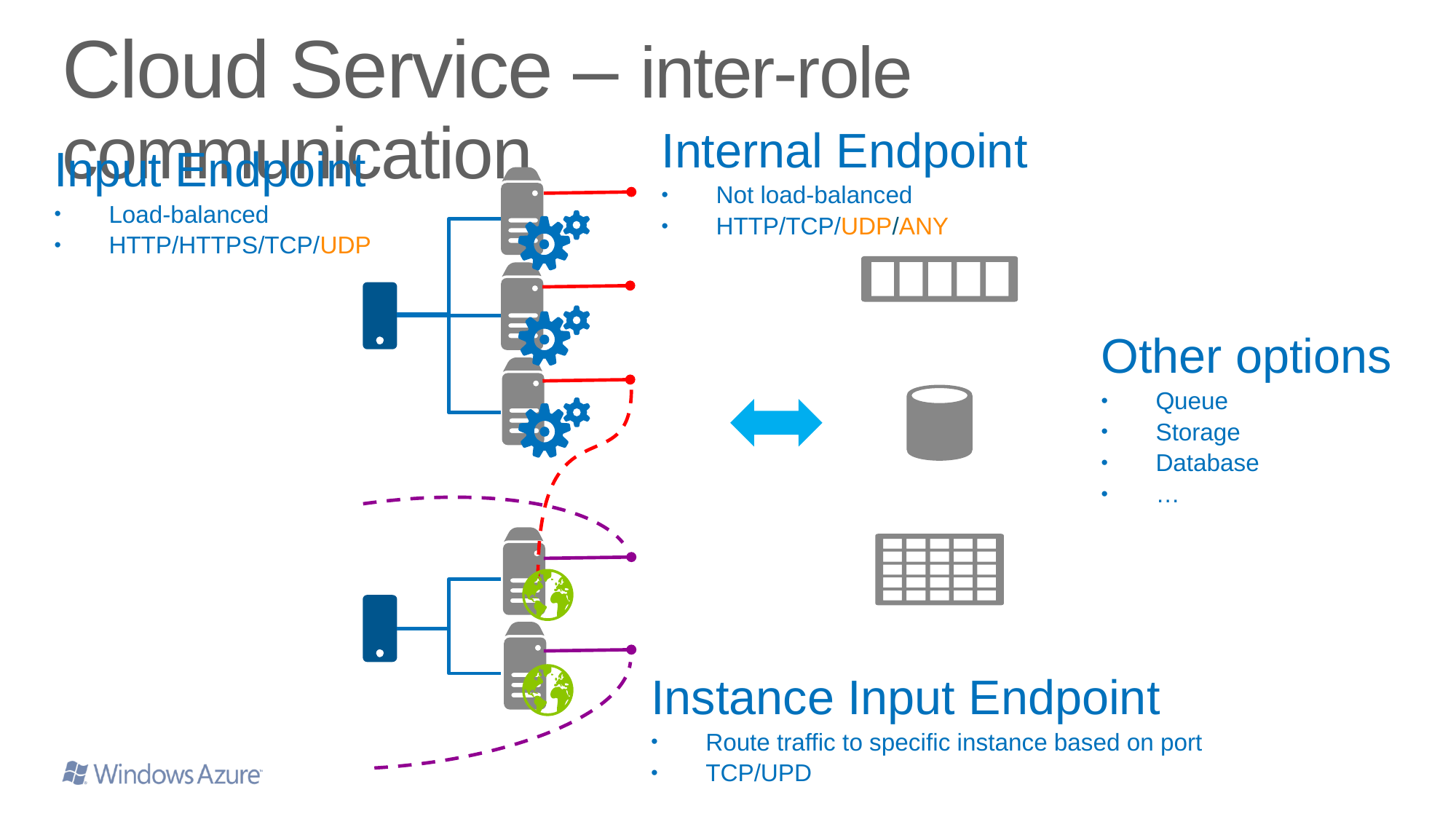

# Cloud Service – inter-role communication
Internal Endpoint
Not load-balanced
HTTP/TCP/UDP/ANY
Input Endpoint
Load-balanced
HTTP/HTTPS/TCP/UDP

Other options
Queue
Storage
Database
…

Instance Input Endpoint
Route traffic to specific instance based on port
TCP/UPD